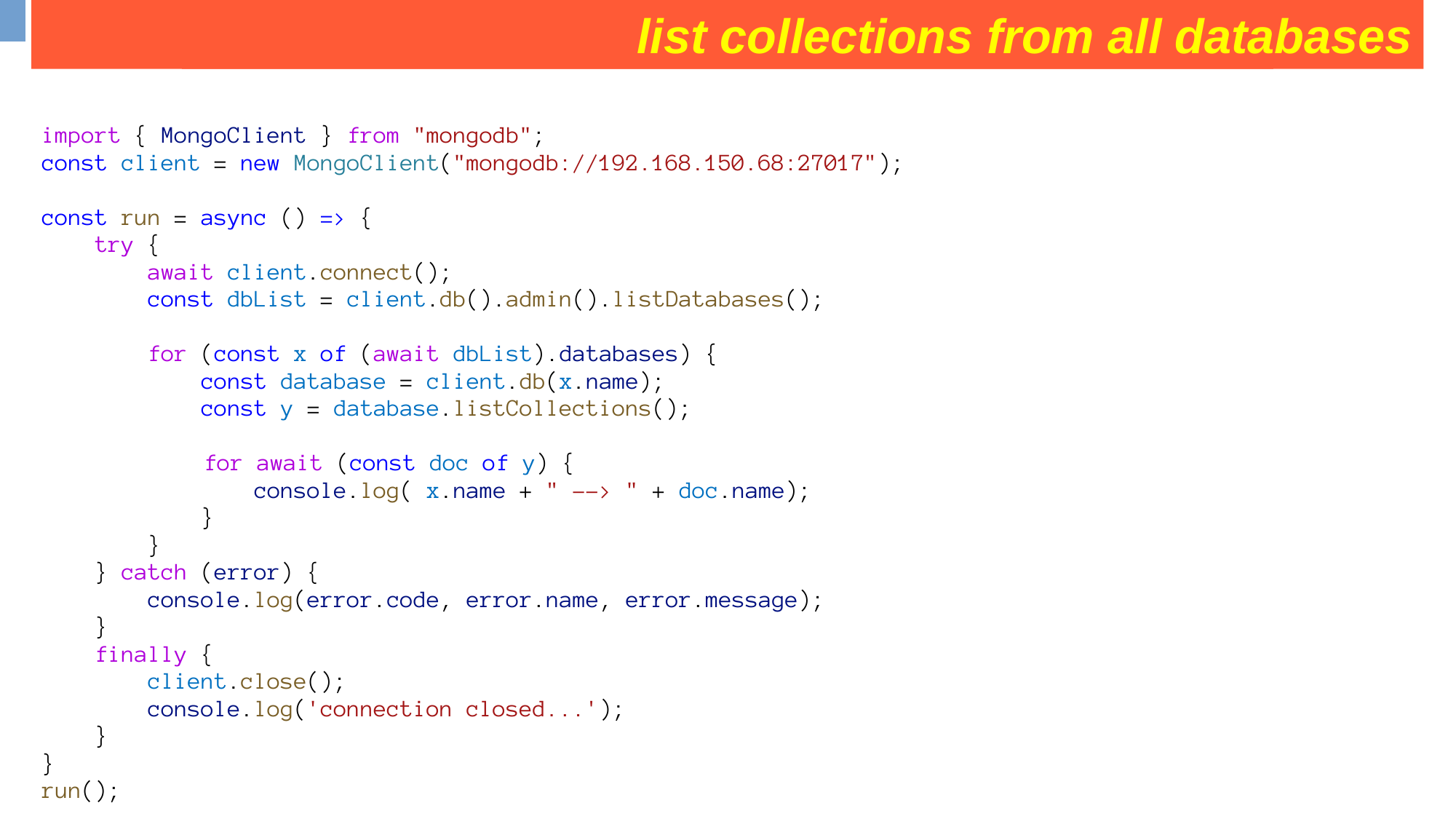

list collections from all databases
some operation on movies collection
import { MongoClient } from "mongodb";
const client = new MongoClient("mongodb://192.168.150.68:27017");
const run = async () => {
    try {
        await client.connect();
        const dbList = client.db().admin().listDatabases();
        for (const x of (await dbList).databases) {
            const database = client.db(x.name);
            const y = database.listCollections();

	    for await (const doc of y) {
                console.log( x.name + " --> " + doc.name);
            }
        }
    } catch (error) {
        console.log(error.code, error.name, error.message);
    }
    finally {
        client.close();
        console.log('connection closed...');
    }
}
run();